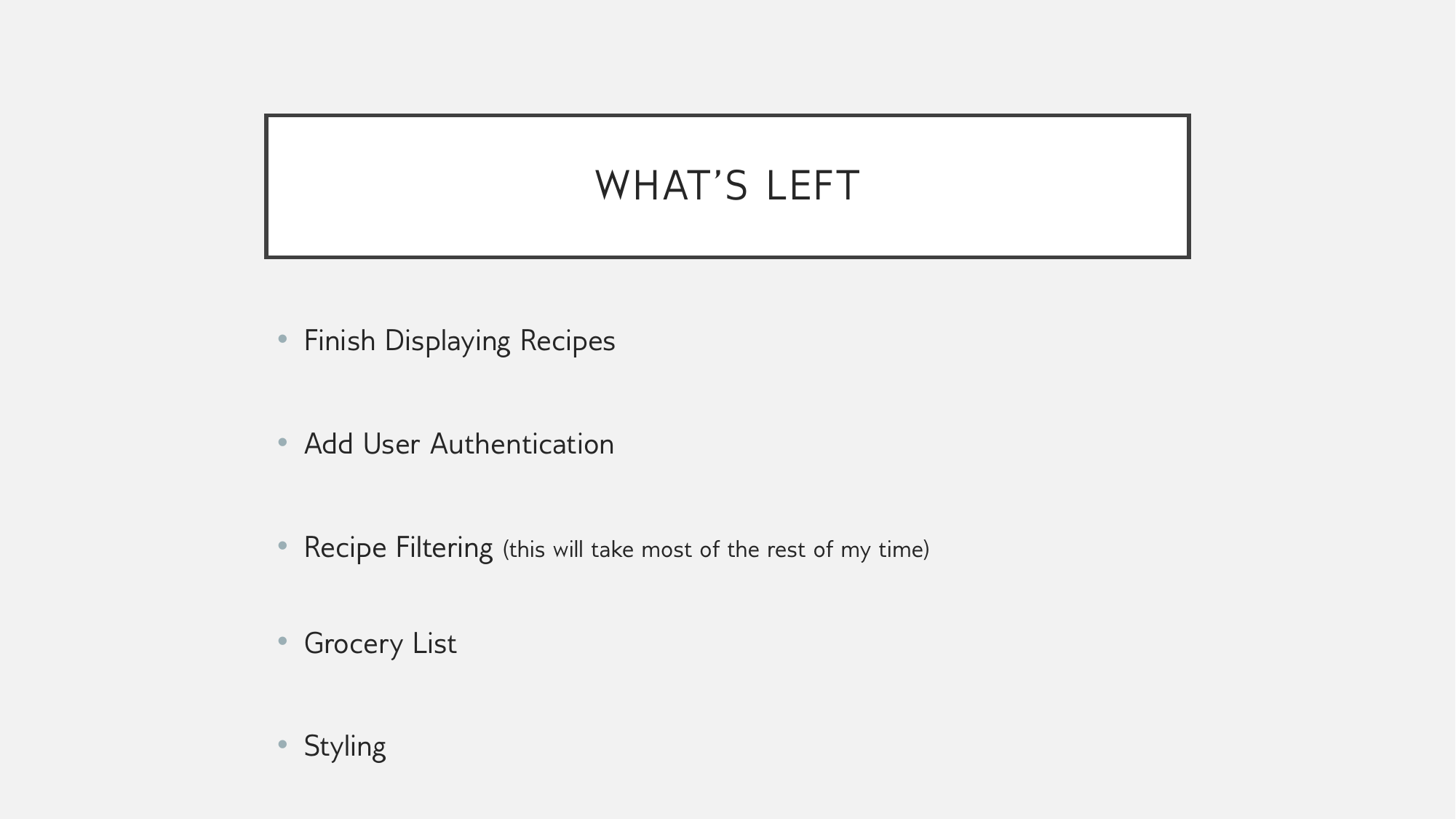

# What’s left
Finish Displaying Recipes

Add User Authentication

Recipe Filtering (this will take most of the rest of my time)

Grocery List

Styling